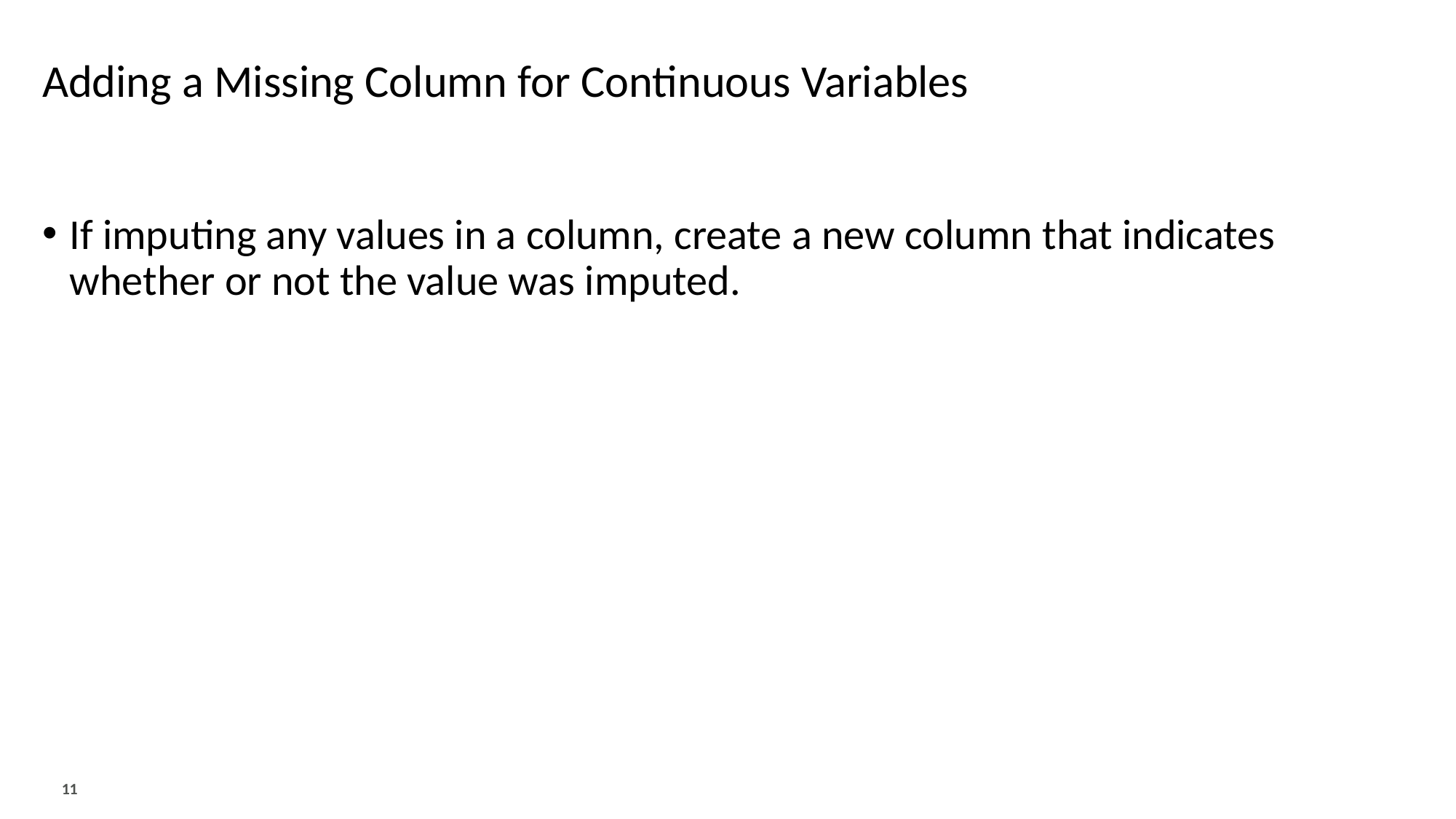

# Adding a Missing Column for Continuous Variables

If imputing any values in a column, create a new column that indicates whether or not the value was imputed.
11